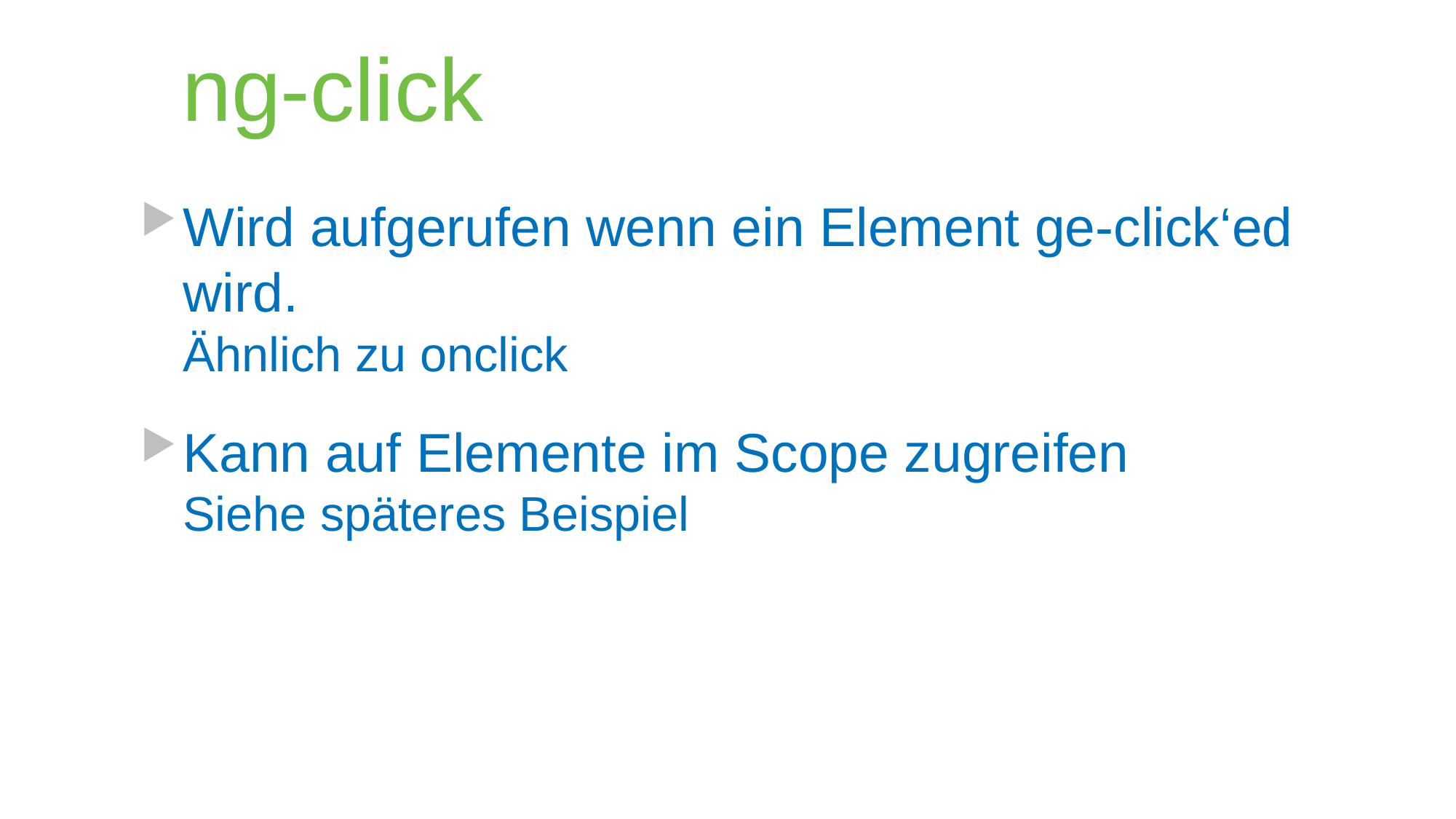

# ng-click
Wird aufgerufen wenn ein Element ge-click‘ed wird.
Ähnlich zu onclick
Kann auf Elemente im Scope zugreifen
Siehe späteres Beispiel